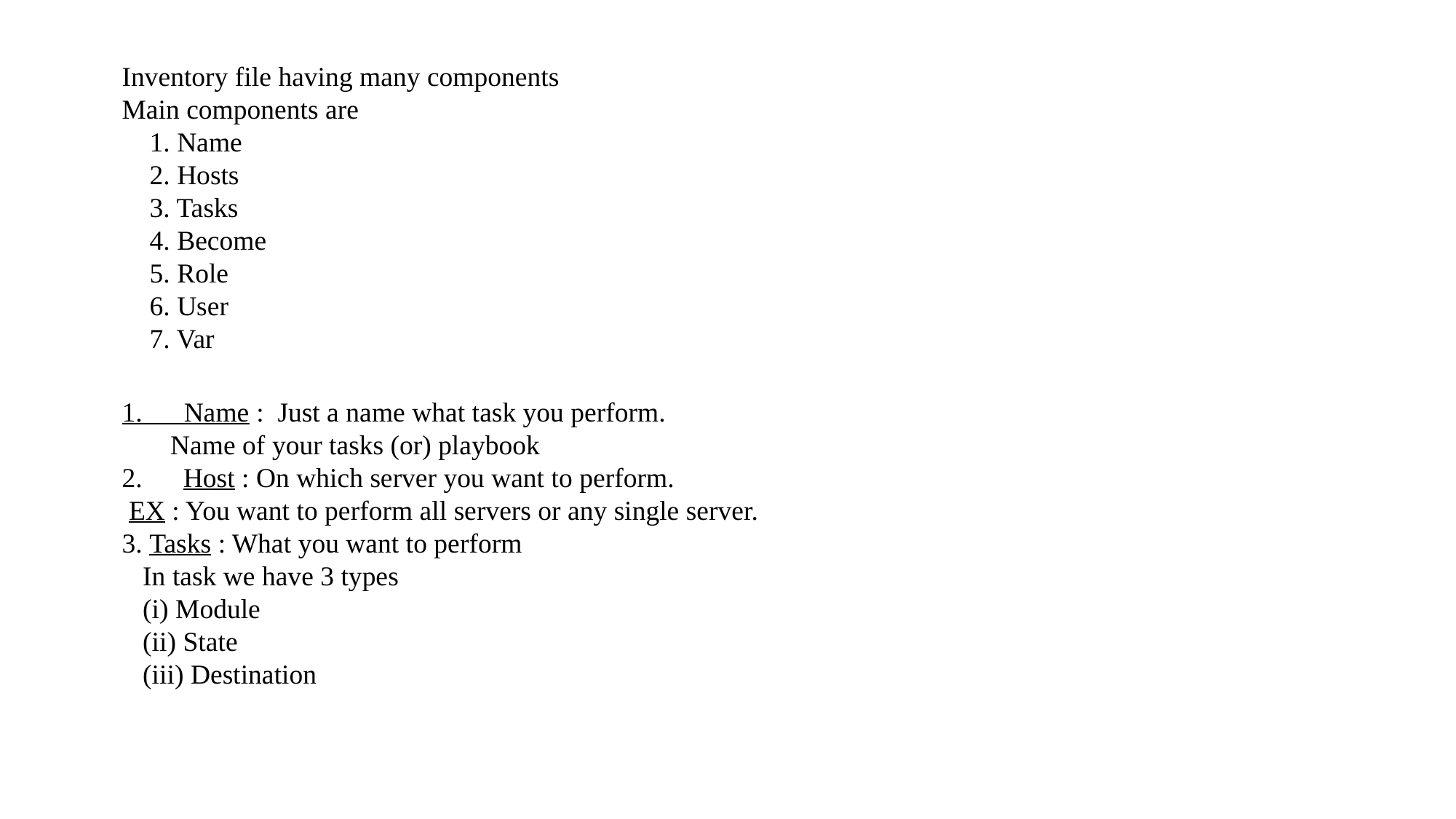

Inventory file having many components
Main components are
    1. Name
    2. Hosts
    3. Tasks
    4. Become
    5. Role
    6. User
    7. Var
1.      Name :  Just a name what task you perform.
       Name of your tasks (or) playbook
Host : On which server you want to perform.
 EX : You want to perform all servers or any single server.
3. Tasks : What you want to perform
   In task we have 3 types
   (i) Module
   (ii) State
   (iii) Destination